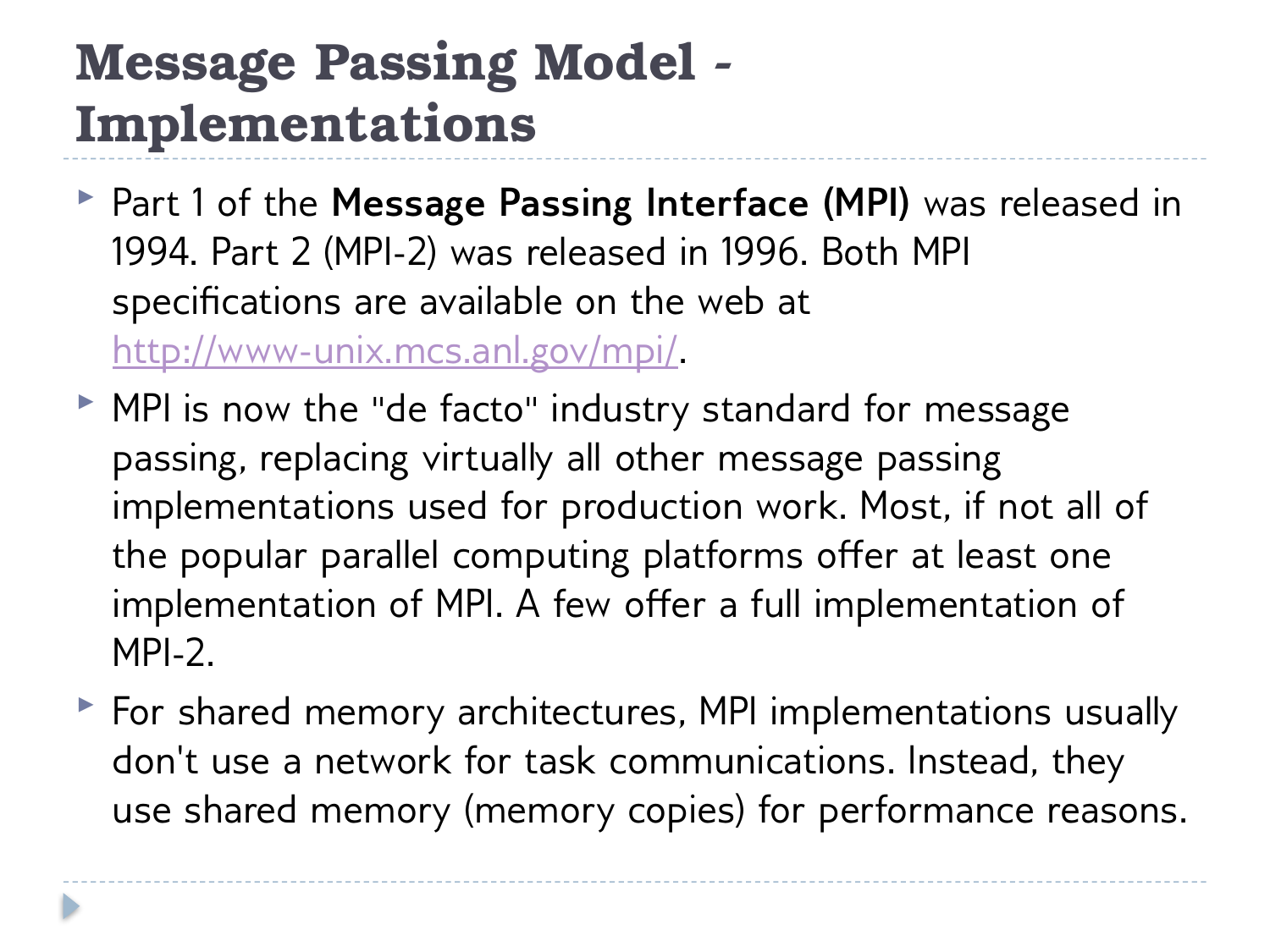

# Message Passing Model - Implementations
Part 1 of the Message Passing Interface (MPI) was released in 1994. Part 2 (MPI-2) was released in 1996. Both MPI specifications are available on the web at http://www-unix.mcs.anl.gov/mpi/.
MPI is now the "de facto" industry standard for message passing, replacing virtually all other message passing implementations used for production work. Most, if not all of the popular parallel computing platforms offer at least one implementation of MPI. A few offer a full implementation of MPI-2.
For shared memory architectures, MPI implementations usually don't use a network for task communications. Instead, they use shared memory (memory copies) for performance reasons.